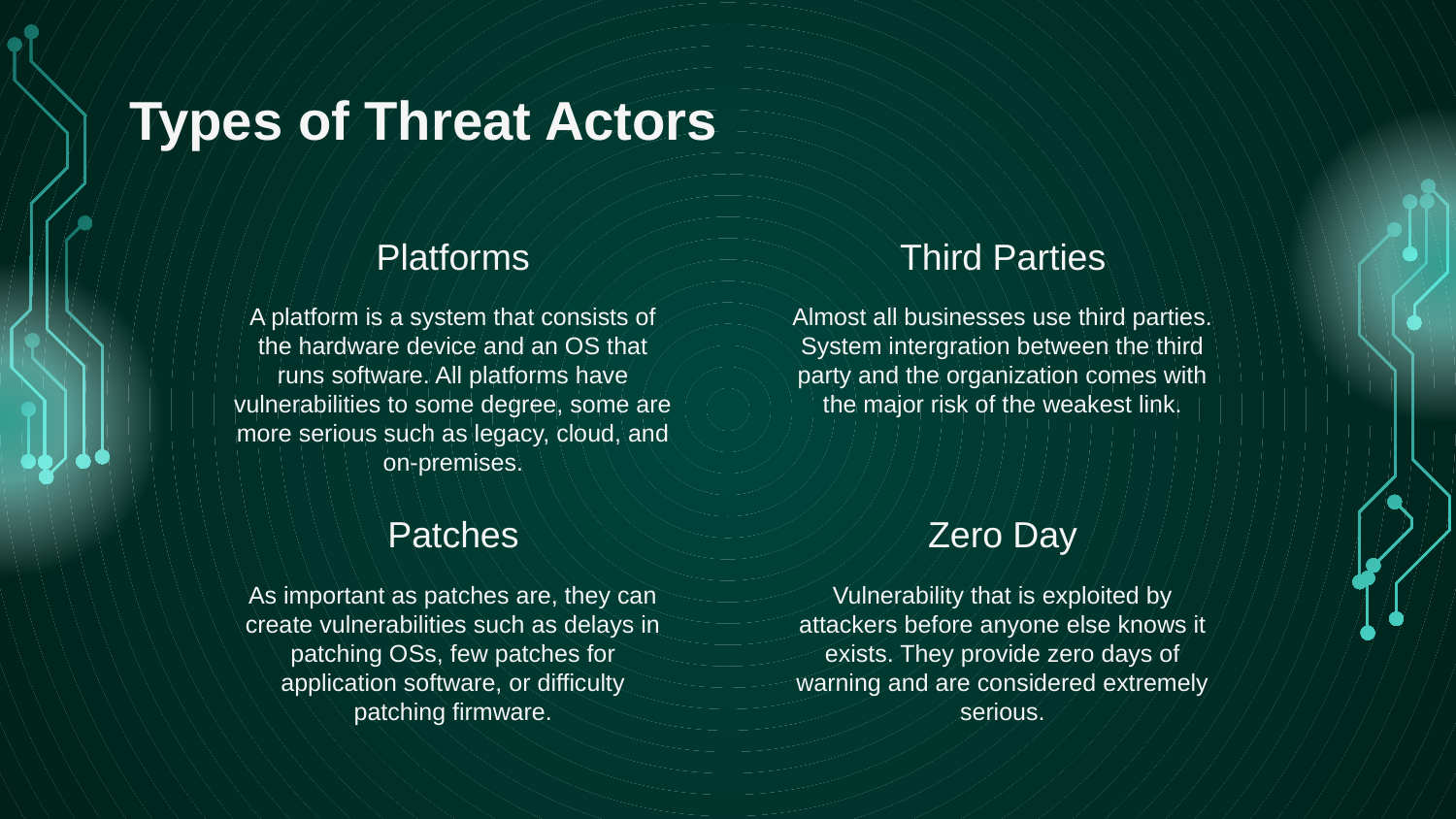

# Types of Threat Actors
Platforms
Third Parties
A platform is a system that consists of the hardware device and an OS that runs software. All platforms have vulnerabilities to some degree, some are more serious such as legacy, cloud, and on-premises.
Almost all businesses use third parties. System intergration between the third party and the organization comes with the major risk of the weakest link.
Patches
Zero Day
As important as patches are, they can create vulnerabilities such as delays in patching OSs, few patches for application software, or difficulty patching firmware.
Vulnerability that is exploited by attackers before anyone else knows it exists. They provide zero days of warning and are considered extremely serious.